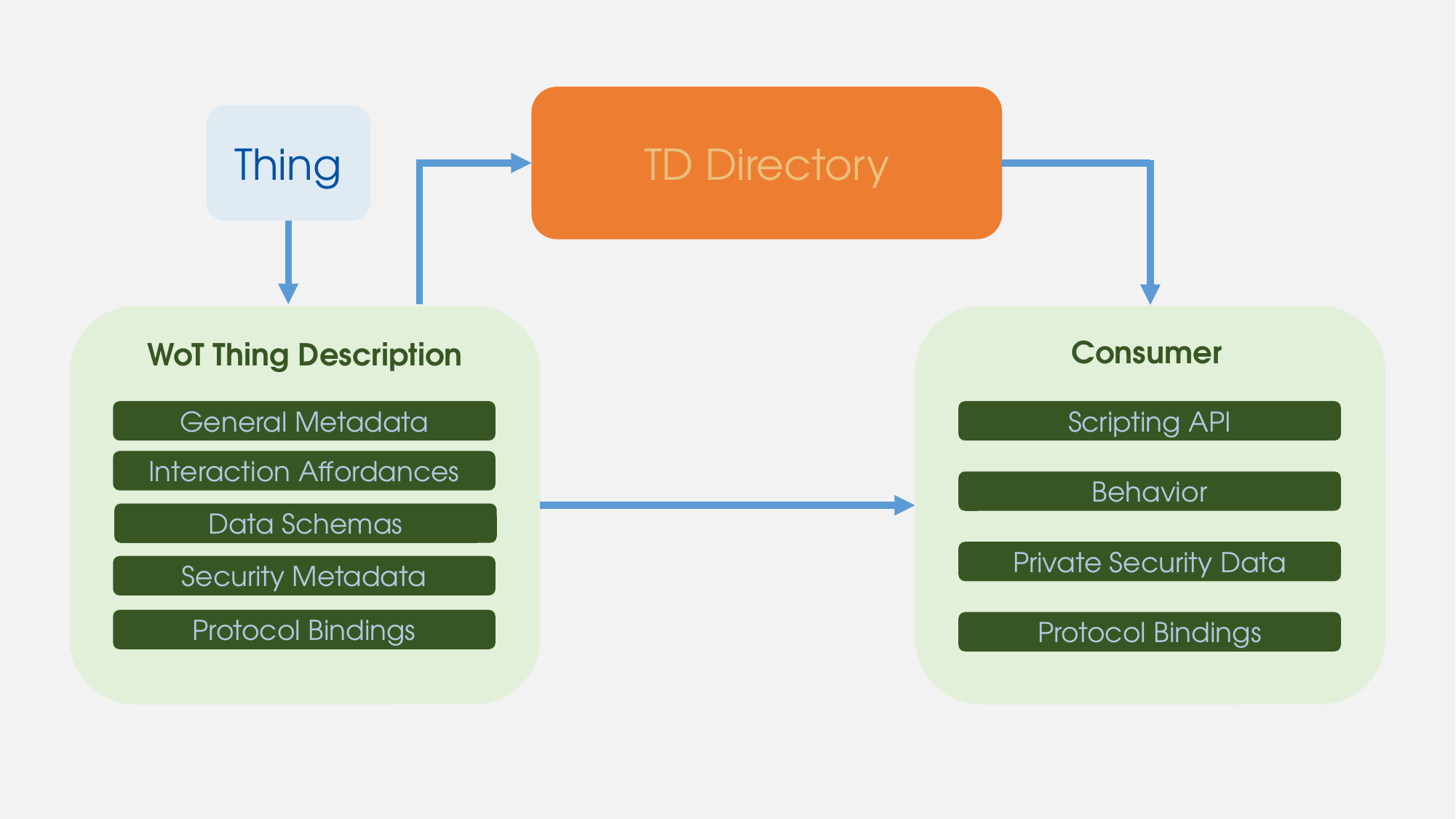

TD Directory
Thing

WoT Thing Description
General Metadata
Interaction Affordances
Data Schemas
Security Metadata
Protocol Bindings

Consumer
Scripting API
Behavior
Private Security Data
Protocol Bindings